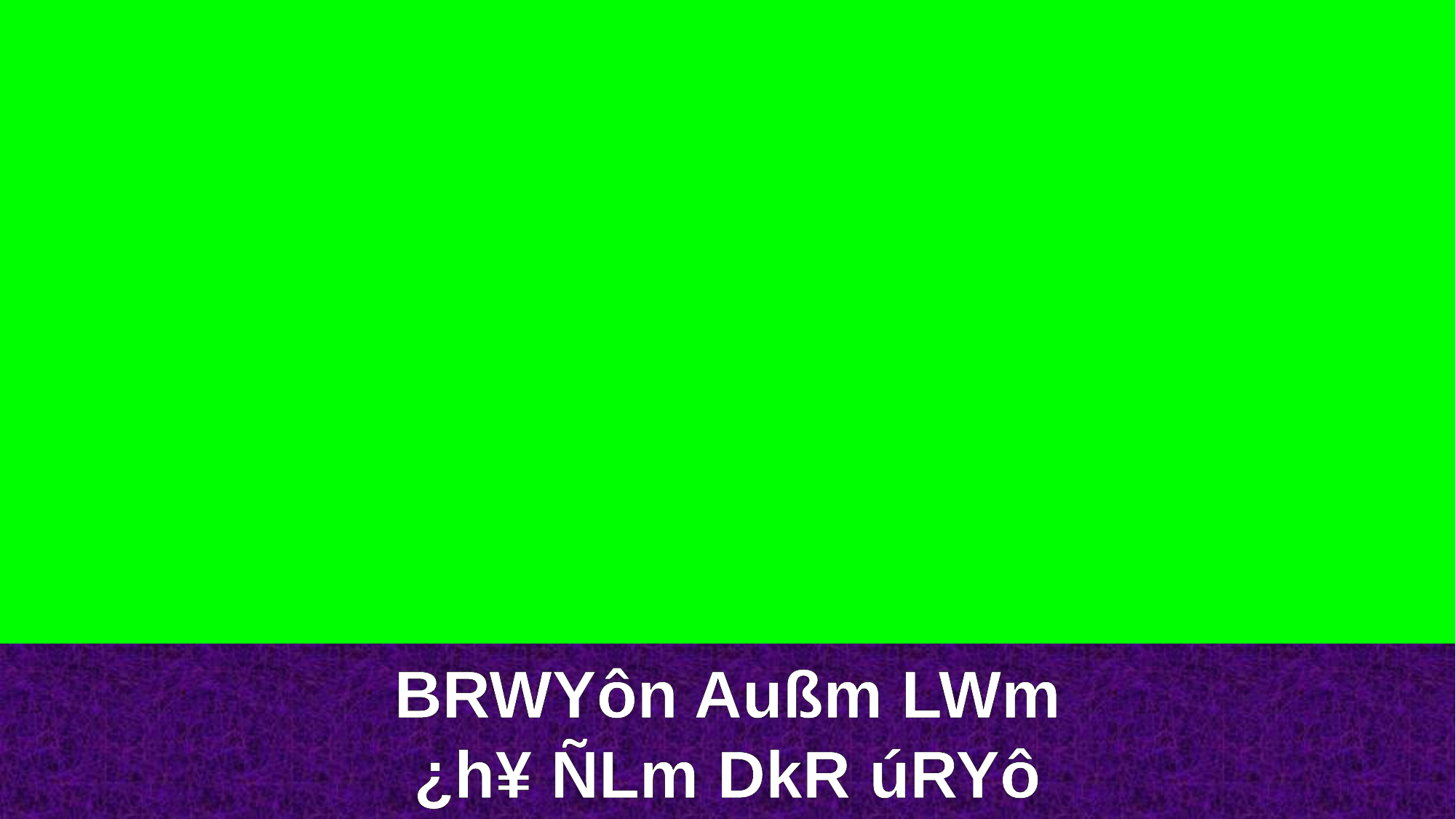

BRWYôn Außm LWm
¿h¥ ÑLm DkR úRYô